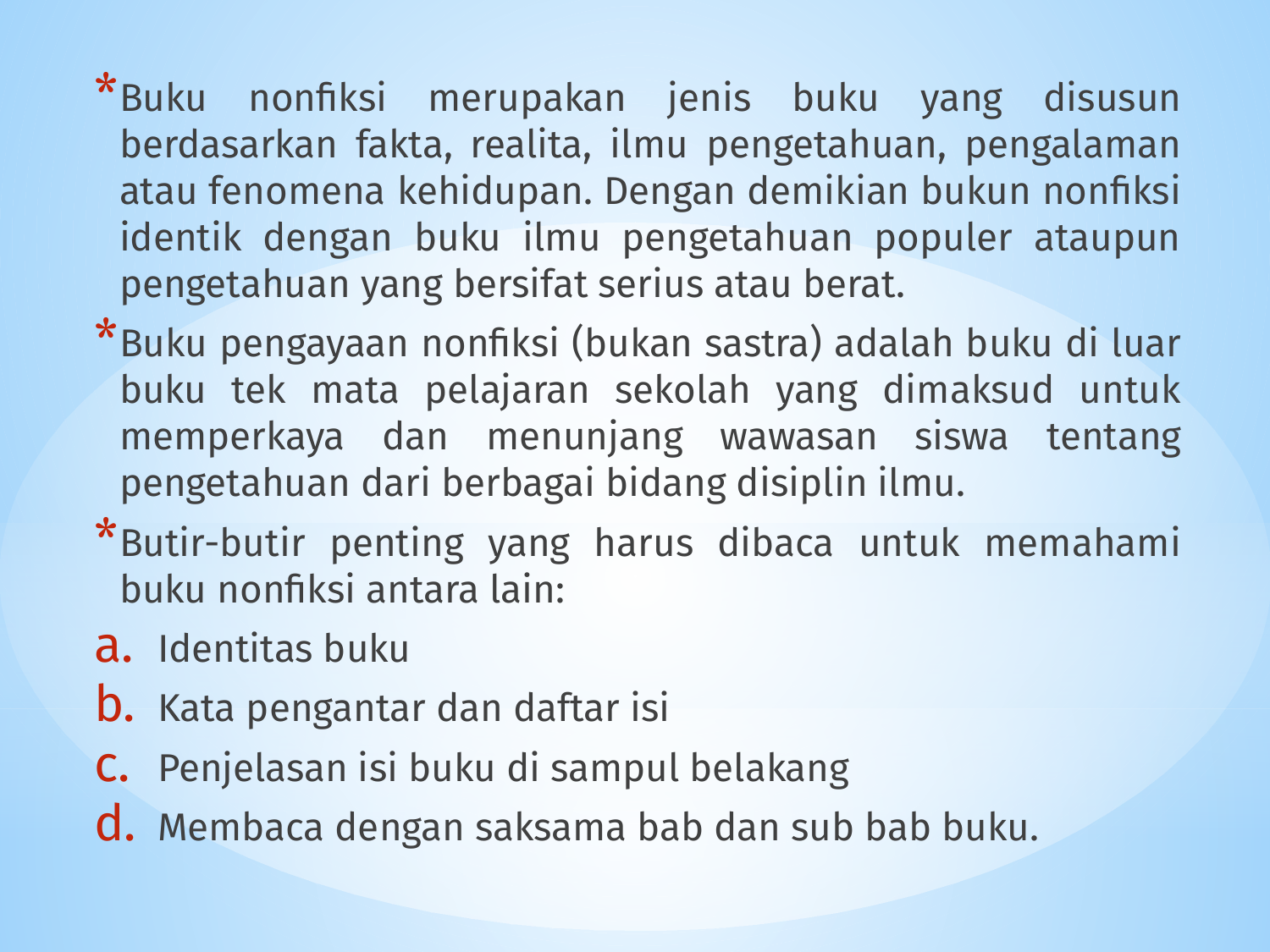

Buku nonfiksi merupakan jenis buku yang disusun berdasarkan fakta, realita, ilmu pengetahuan, pengalaman atau fenomena kehidupan. Dengan demikian bukun nonfiksi identik dengan buku ilmu pengetahuan populer ataupun pengetahuan yang bersifat serius atau berat.
Buku pengayaan nonfiksi (bukan sastra) adalah buku di luar buku tek mata pelajaran sekolah yang dimaksud untuk memperkaya dan menunjang wawasan siswa tentang pengetahuan dari berbagai bidang disiplin ilmu.
Butir-butir penting yang harus dibaca untuk memahami buku nonfiksi antara lain:
Identitas buku
Kata pengantar dan daftar isi
Penjelasan isi buku di sampul belakang
Membaca dengan saksama bab dan sub bab buku.